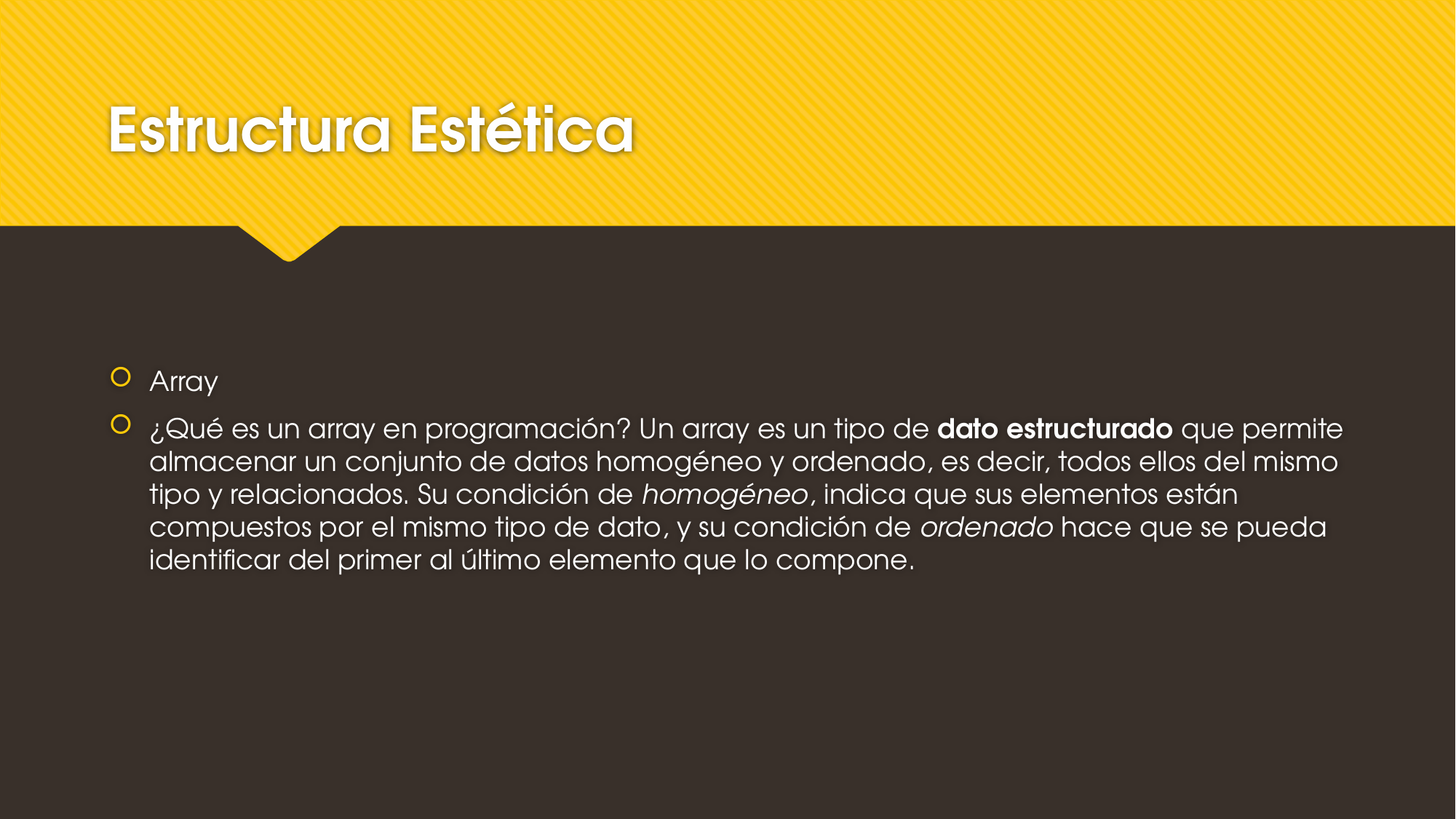

# Estructura Estética
Array
¿Qué es un array en programación? Un array es un tipo de dato estructurado que permite almacenar un conjunto de datos homogéneo y ordenado, es decir, todos ellos del mismo tipo y relacionados. Su condición de homogéneo, indica que sus elementos están compuestos por el mismo tipo de dato, y su condición de ordenado hace que se pueda identificar del primer al último elemento que lo compone.